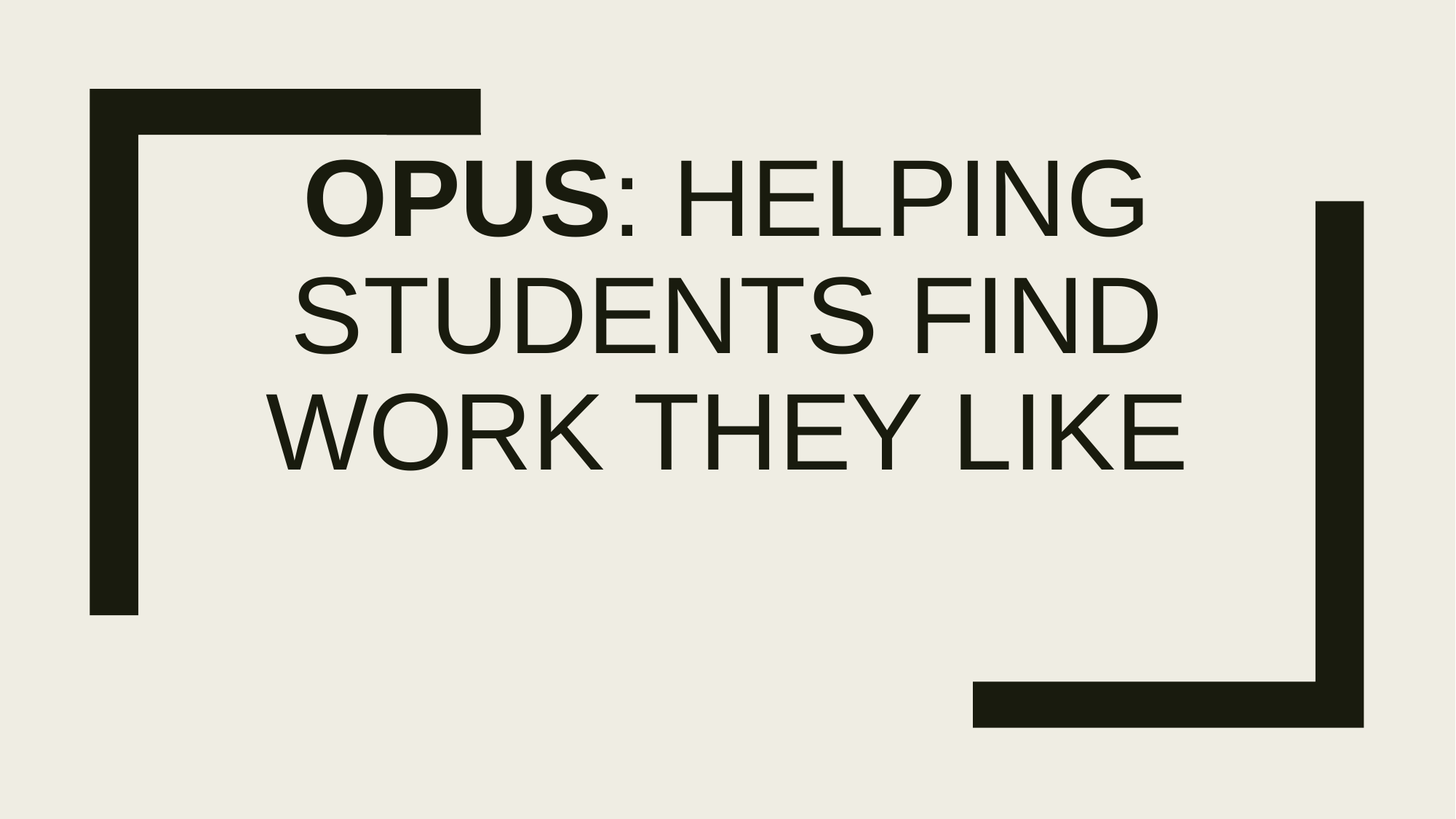

# Opus: Helping Students find Work they Like